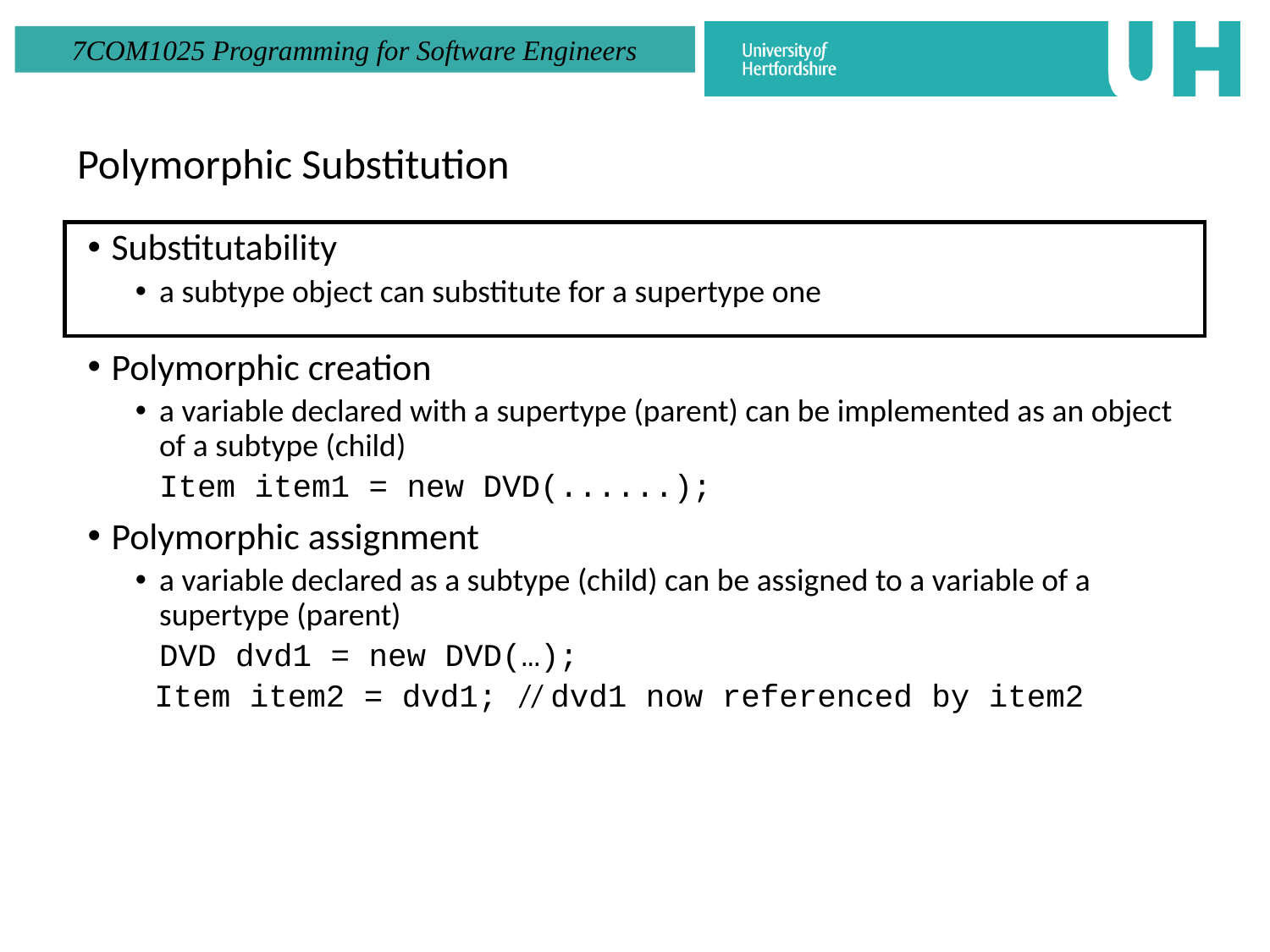

Polymorphic Substitution

Substitutability
a subtype object can substitute for a supertype one

Polymorphic creation
a variable declared with a supertype (parent) can be implemented as an object of a subtype (child)
	Item item1 = new DVD(......);
Polymorphic assignment
a variable declared as a subtype (child) can be assigned to a variable of a supertype (parent)
	DVD dvd1 = new DVD(…);
 Item item2 = dvd1;   // dvd1 now referenced by item2